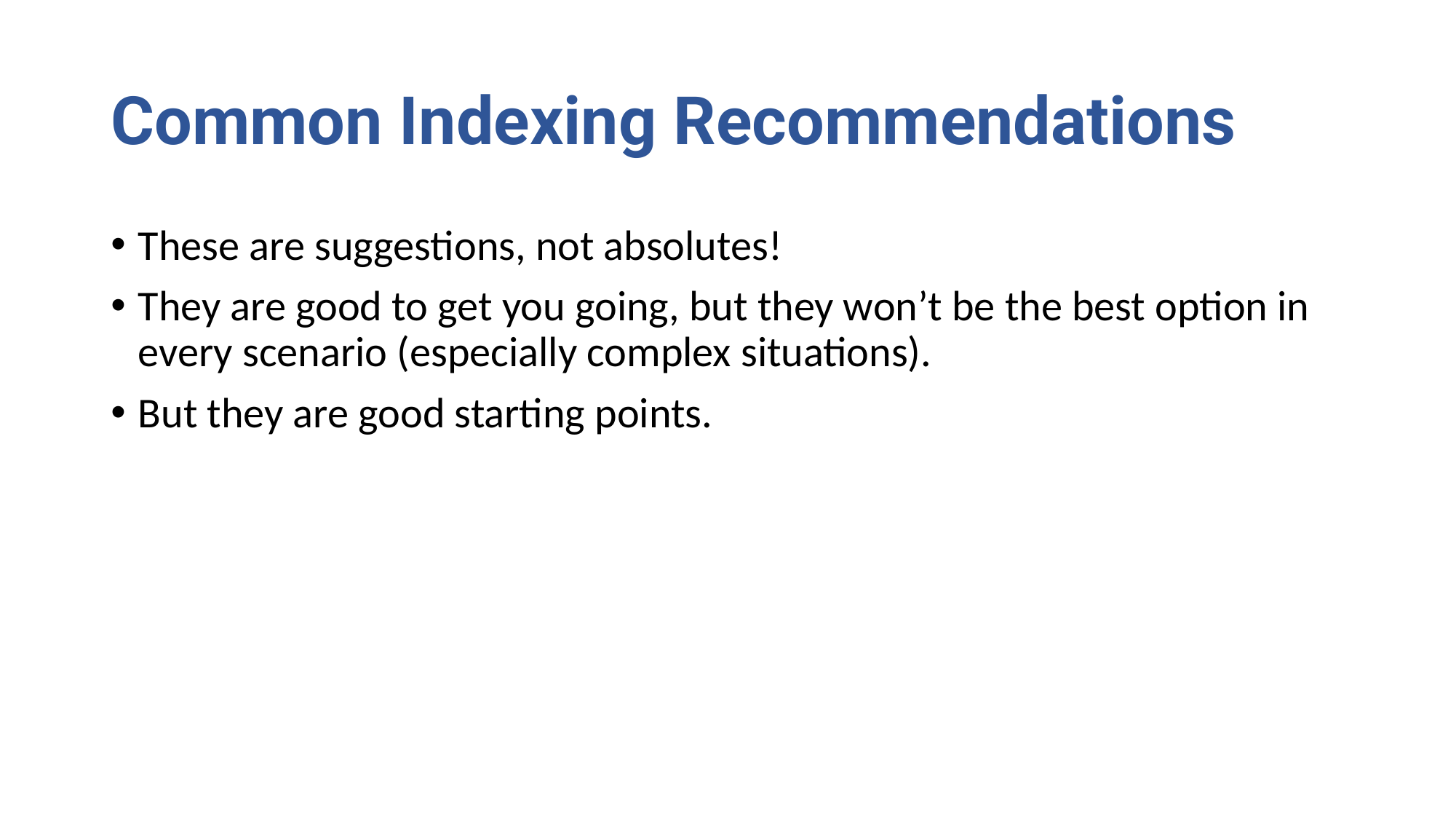

# Common Indexing Recommendations
These are suggestions, not absolutes!
They are good to get you going, but they won’t be the best option in every scenario (especially complex situations).
But they are good starting points.